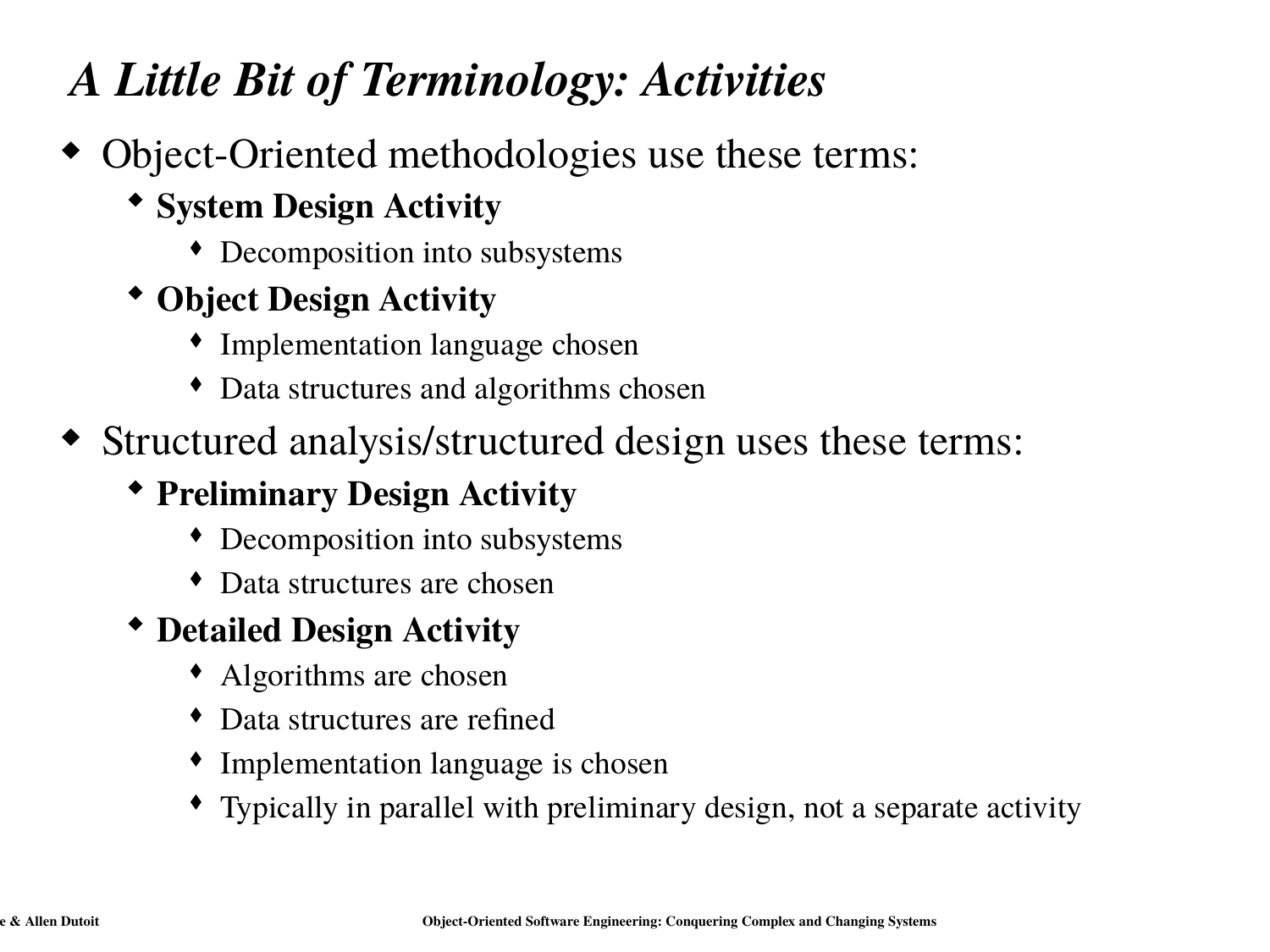

# A Little Bit of Terminology: Activities
Object-Oriented methodologies use these terms:
System Design Activity
Decomposition into subsystems
Object Design Activity
Implementation language chosen
Data structures and algorithms chosen
Structured analysis/structured design uses these terms:
Preliminary Design Activity
Decomposition into subsystems
Data structures are chosen
Detailed Design Activity
Algorithms are chosen
Data structures are refined
Implementation language is chosen
Typically in parallel with preliminary design, not a separate activity